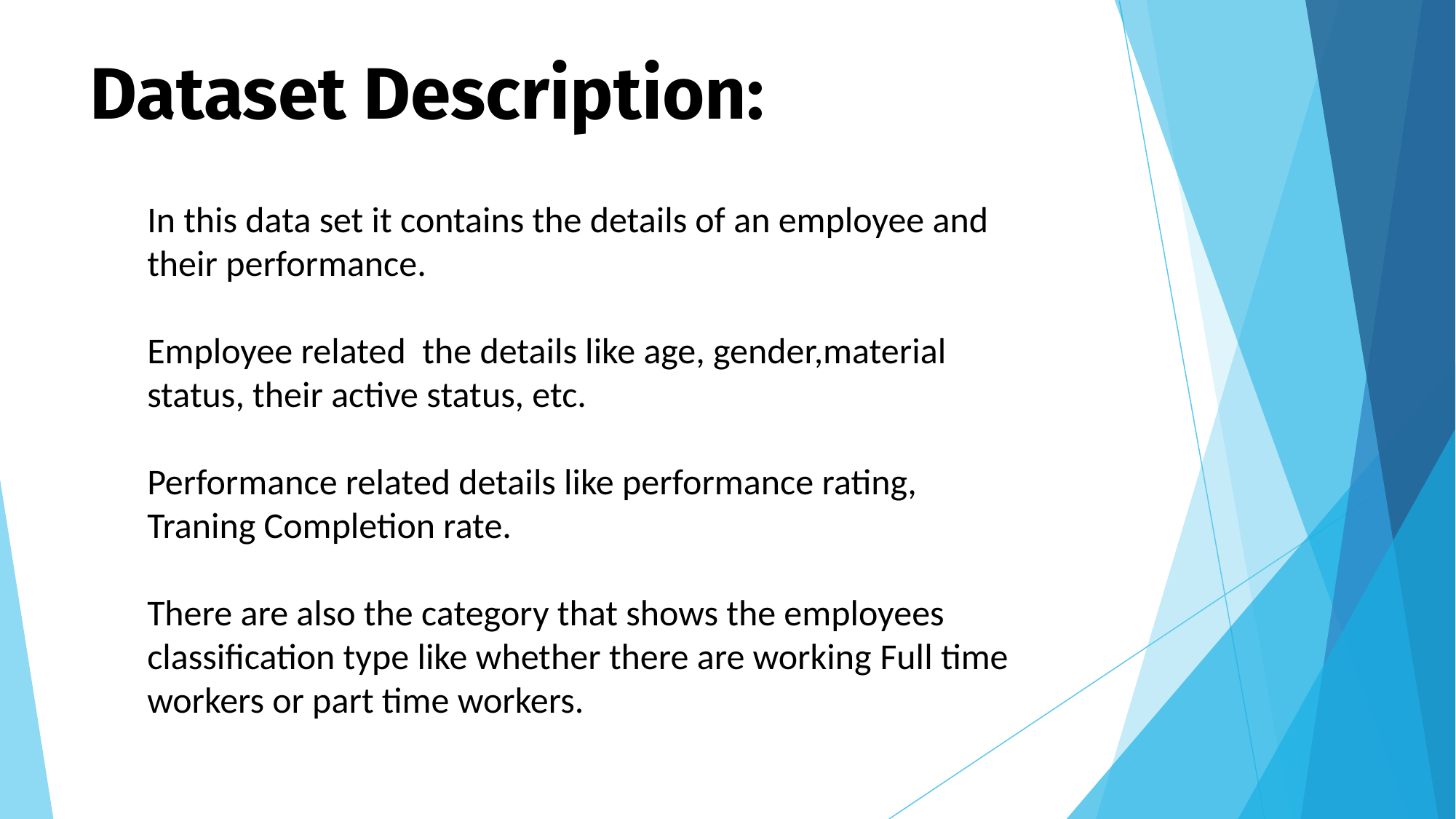

# Dataset Description:
In this data set it contains the details of an employee and their performance.

Employee related  the details like age, gender,material status, their active status, etc.

Performance related details like performance rating, Traning Completion rate.

There are also the category that shows the employees classification type like whether there are working Full time workers or part time workers.